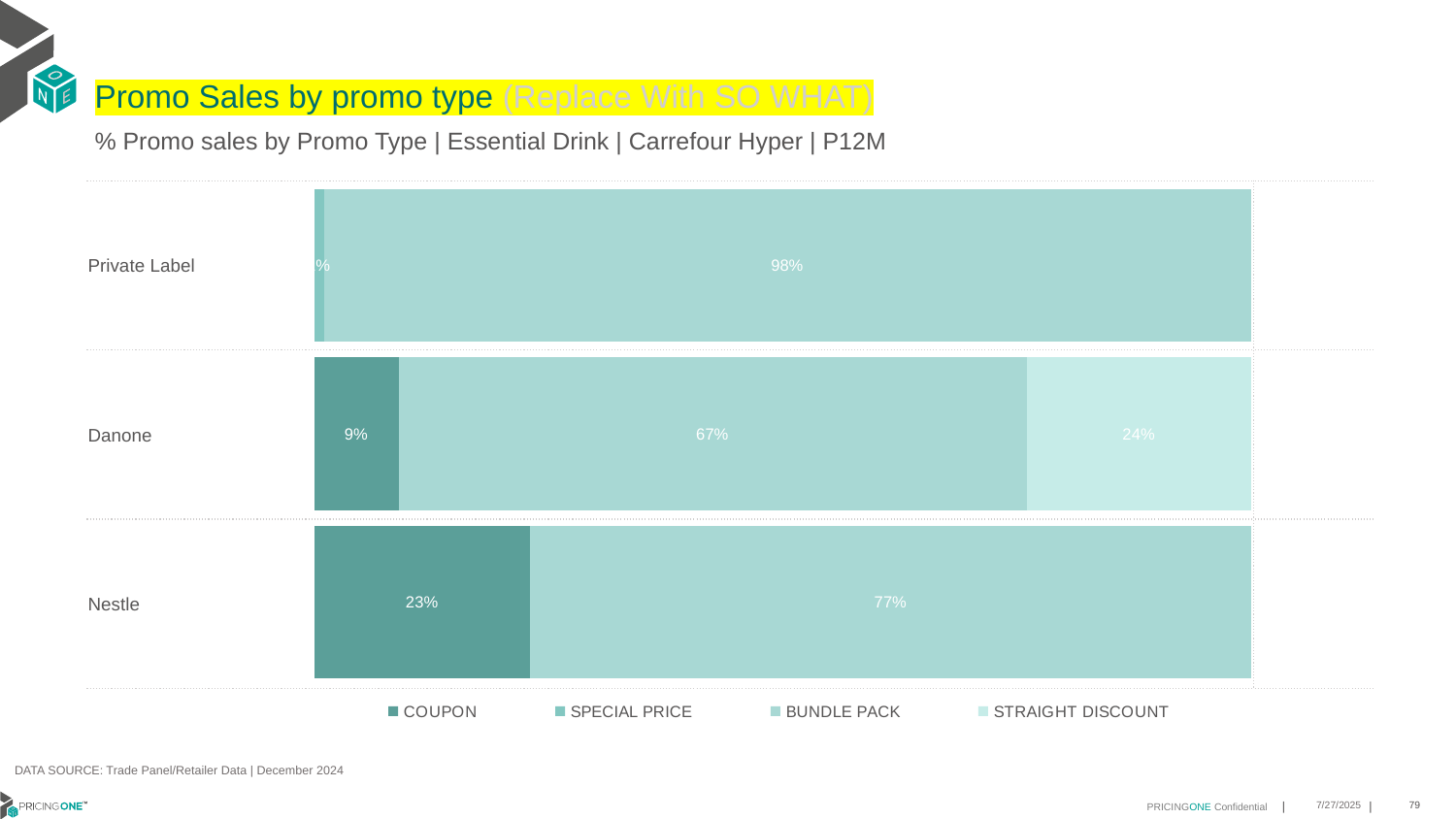

# Promo Sales by promo type (Replace With SO WHAT)
% Promo sales by Promo Type | Essential Drink | Carrefour Hyper | P12M
| Private Label |  |
| --- | --- |
| Danone |  |
| Nestle |  |

### Chart

| Category | COUPON | SPECIAL PRICE | BUNDLE PACK | STRAIGHT DISCOUNT |
|---|---|---|---|---|
| Private Label | None | 0.01 | 0.98 | None |
| Danone | 0.09 | None | 0.67 | 0.24 |
| Nestle | 0.23 | None | 0.77 | None |
DATA SOURCE: Trade Panel/Retailer Data | December 2024

7/27/2025
79